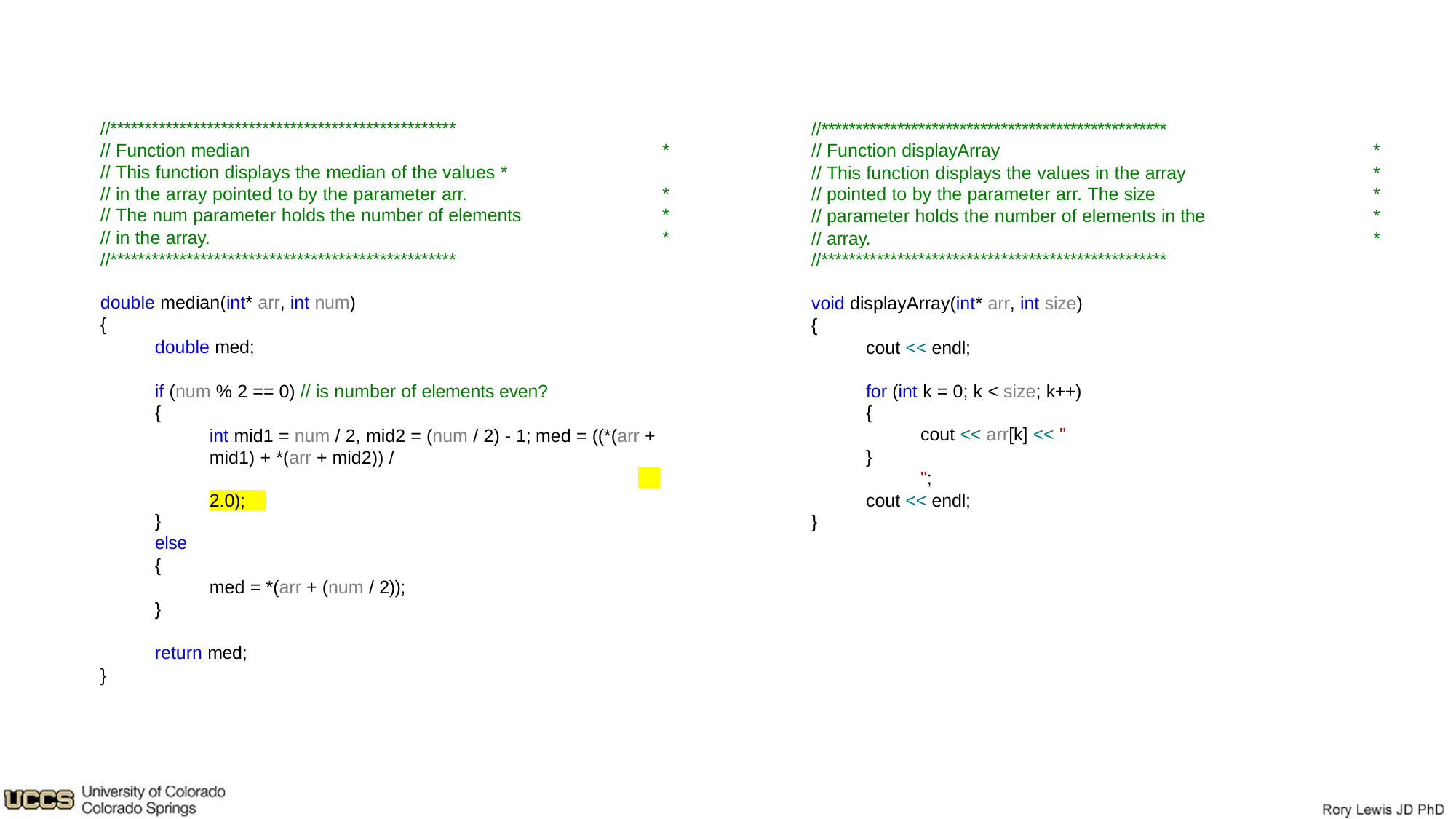

//**************************************************
// Function median	*
//**************************************************
// Function displayArray	*
// This function displays the values in the array	*
// pointed to by the parameter arr. The size	*
// parameter holds the number of elements in the	*
// array.	*
// This function displays the median of the values *
// in the array pointed to by the parameter arr.	*
// The num parameter holds the number of elements	*
// in the array.	*
//**************************************************
//**************************************************
double median(int* arr, int num)
{
double med;
void displayArray(int* arr, int size)
{
cout << endl;
if (num % 2 == 0) // is number of elements even?
{
int mid1 = num / 2, mid2 = (num / 2) - 1; med = ((*(arr + mid1) + *(arr + mid2)) /
for (int k = 0; k < size; k++)
{
cout << arr[k] << "	";
}

cout << endl;
2.0);
}
else
{
}
med = *(arr + (num / 2));
}

return med;
}